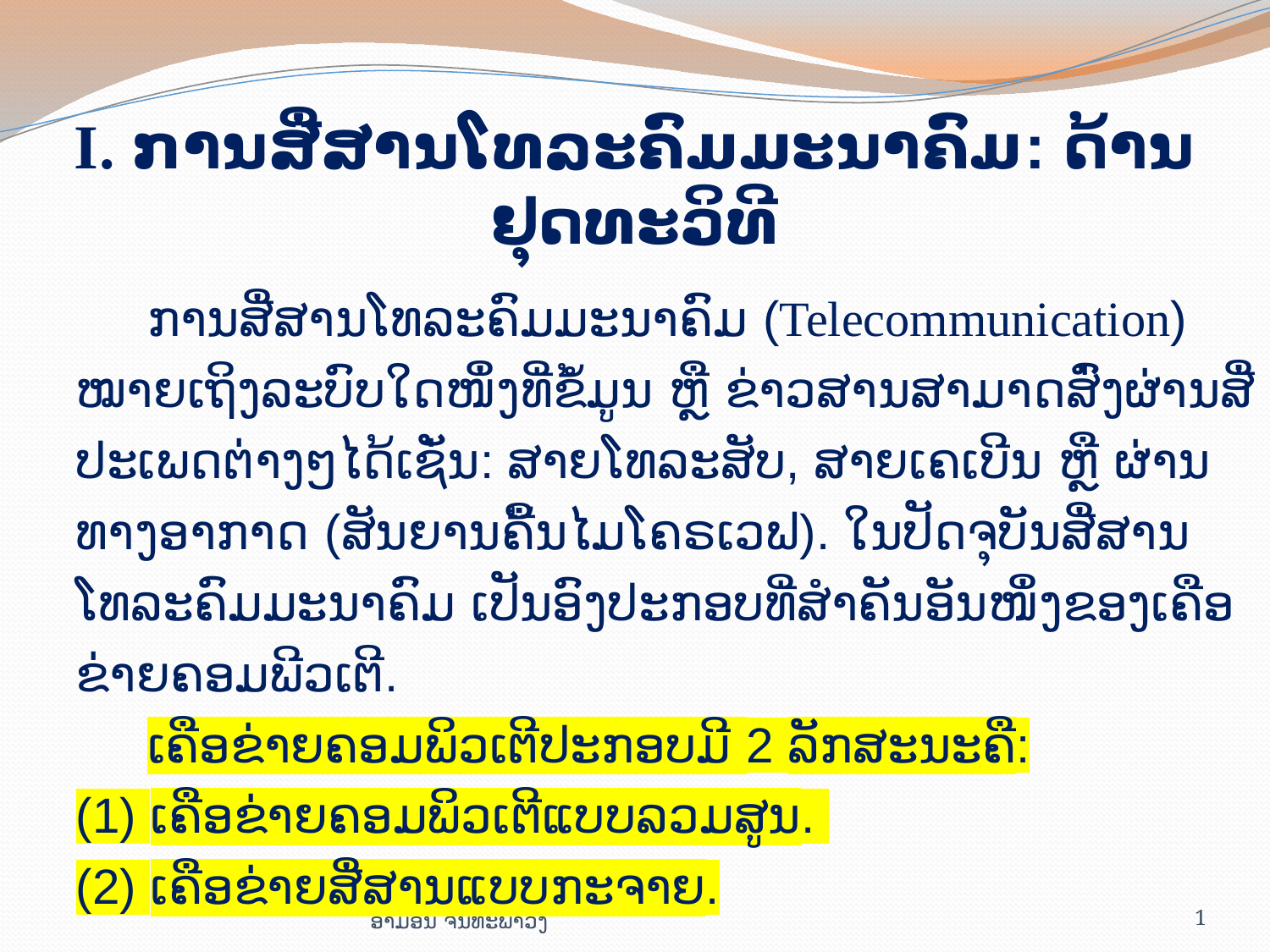

# I. ການສື່ສານໂທລະຄົມມະນາຄົມ: ດ້ານຢຸດທະວິທີ
ການສື່ສານໂທລະຄົມມະນາຄົມ (Telecommunication)  ໝາຍເຖິງລະບົບໃດໜຶ່ງທີ່ຂໍ້ມູນ ຫຼື ຂ່າວສານສາມາດສົ່ງຜ່ານສື່ປະເພດຕ່າງໆໄດ້ເຊັ່ນ: ສາຍໂທລະສັບ, ສາຍເຄເບີນ ຫຼື ຜ່ານທາງອາກາດ (ສັນຍານຄື້ນໄມໂຄຣເວຟ). ໃນປັດຈຸບັນສື່ສານໂທລະຄົມມະນາຄົມ ເປັນອົງປະກອບທີ່ສຳຄັນອັນໜຶ່ງຂອງເຄືອຂ່າຍຄອມພີວເຕີ.
ເຄືອຂ່າຍຄອມພິວເຕີປະກອບມີ 2 ລັກສະນະຄື:
(1) ເຄືອຂ່າຍຄອມພິວເຕີແບບລວມສູນ.
(2) ເຄືອຂ່າຍສື່ສານແບບກະຈາຍ.
ອາມອນ ຈັນທະພາວົງ
1